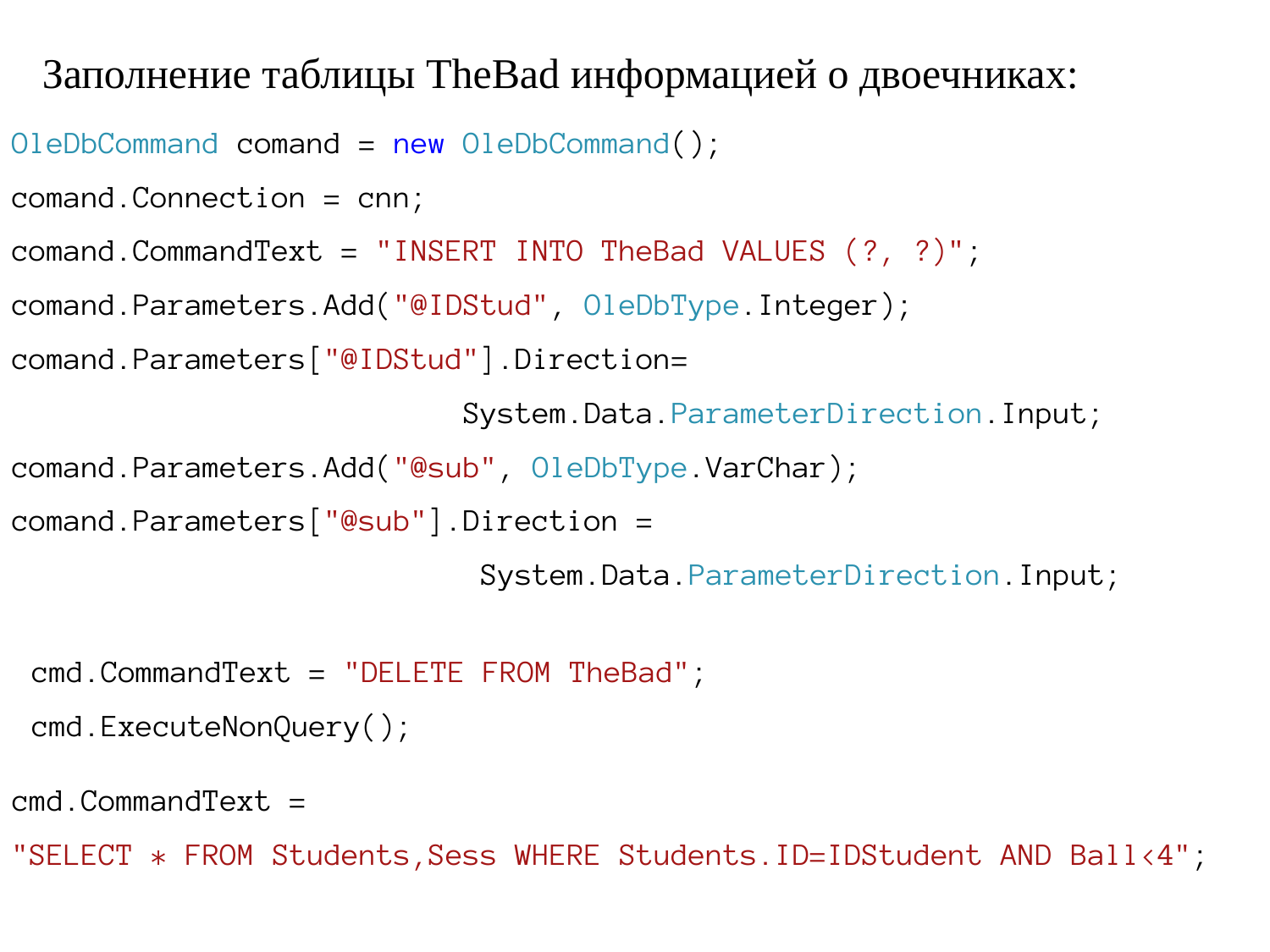

Заполнение таблицы TheBad информацией о двоечниках:
OleDbCommand comand = new OleDbCommand();
comand.Connection = cnn;
comand.CommandText = "INSERT INTO TheBad VALUES (?, ?)";
comand.Parameters.Add("@IDStud", OleDbType.Integer);
comand.Parameters["@IDStud"].Direction=
                          System.Data.ParameterDirection.Input;
comand.Parameters.Add("@sub", OleDbType.VarChar);
comand.Parameters["@sub"].Direction =
                           System.Data.ParameterDirection.Input;
cmd.CommandText = "DELETE FROM TheBad";
cmd.ExecuteNonQuery();
cmd.CommandText =
"SELECT * FROM Students,Sess WHERE Students.ID=IDStudent AND Ball<4";